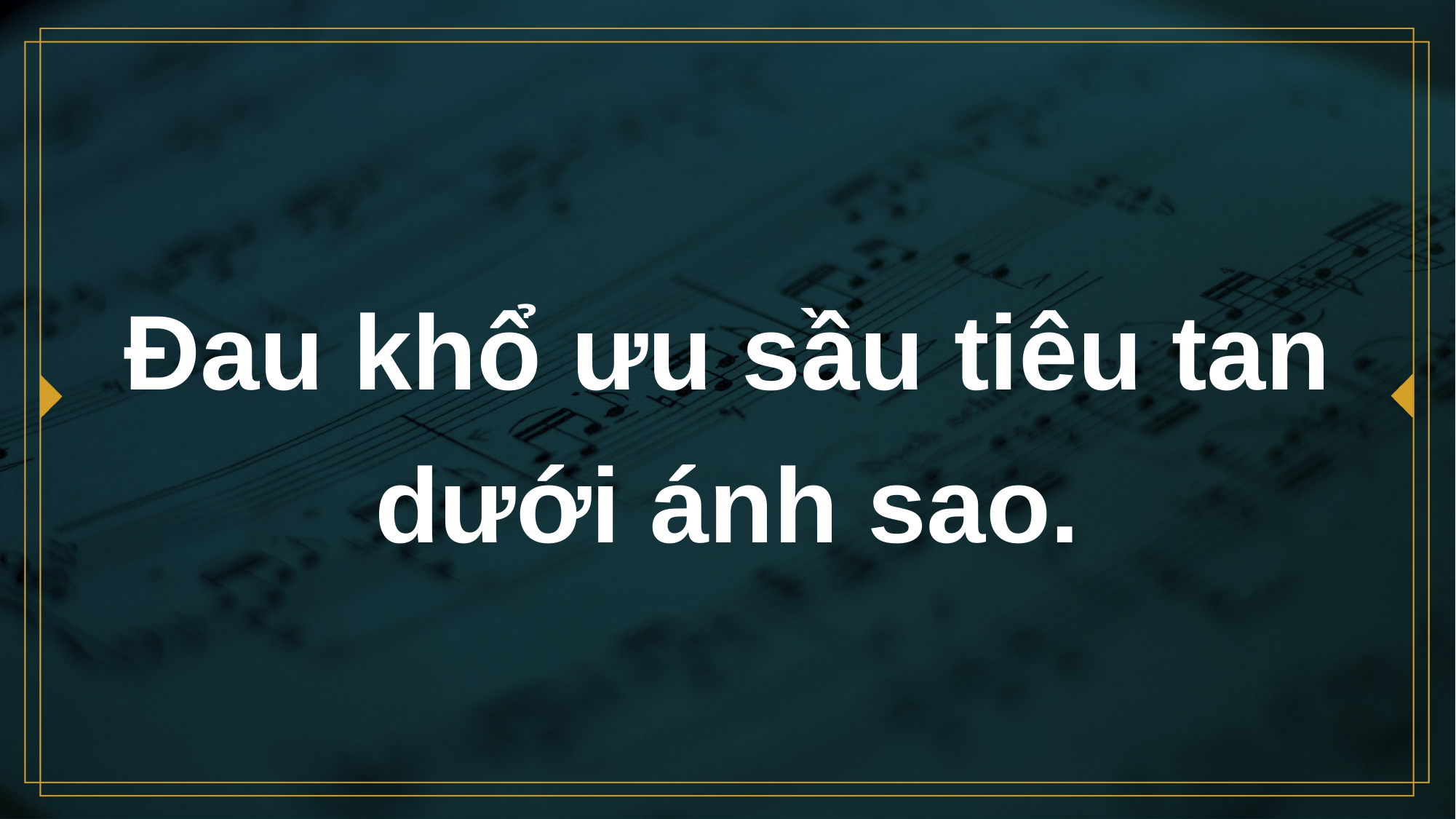

# Đau khổ ưu sầu tiêu tan dưới ánh sao.